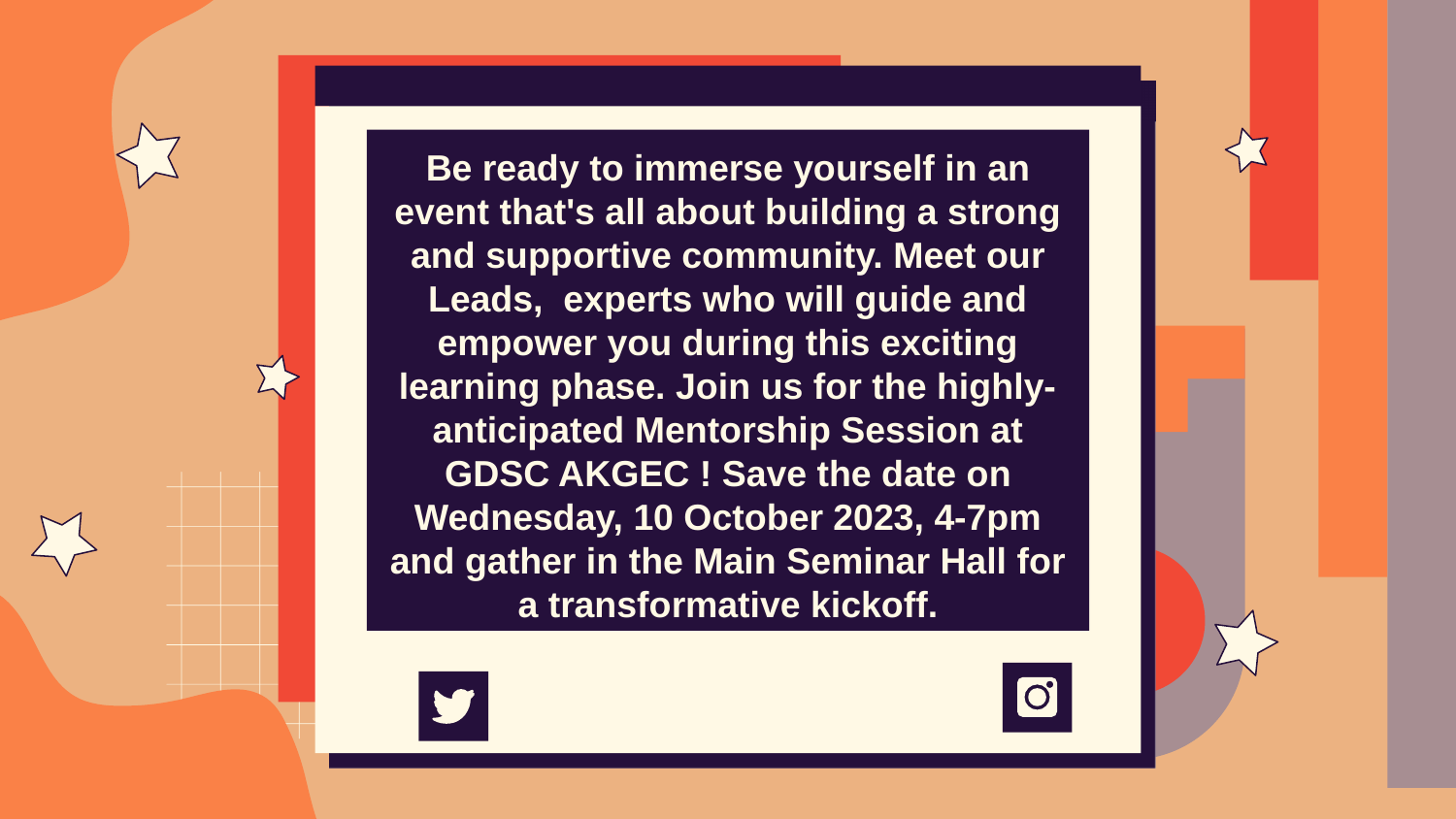

Be ready to immerse yourself in an event that's all about building a strong and supportive community. Meet our Leads,  experts who will guide and empower you during this exciting learning phase. Join us for the highly-anticipated Mentorship Session at GDSC AKGEC ! Save the date on Wednesday, 10 October 2023, 4-7pm and gather in the Main Seminar Hall for a transformative kickoff.